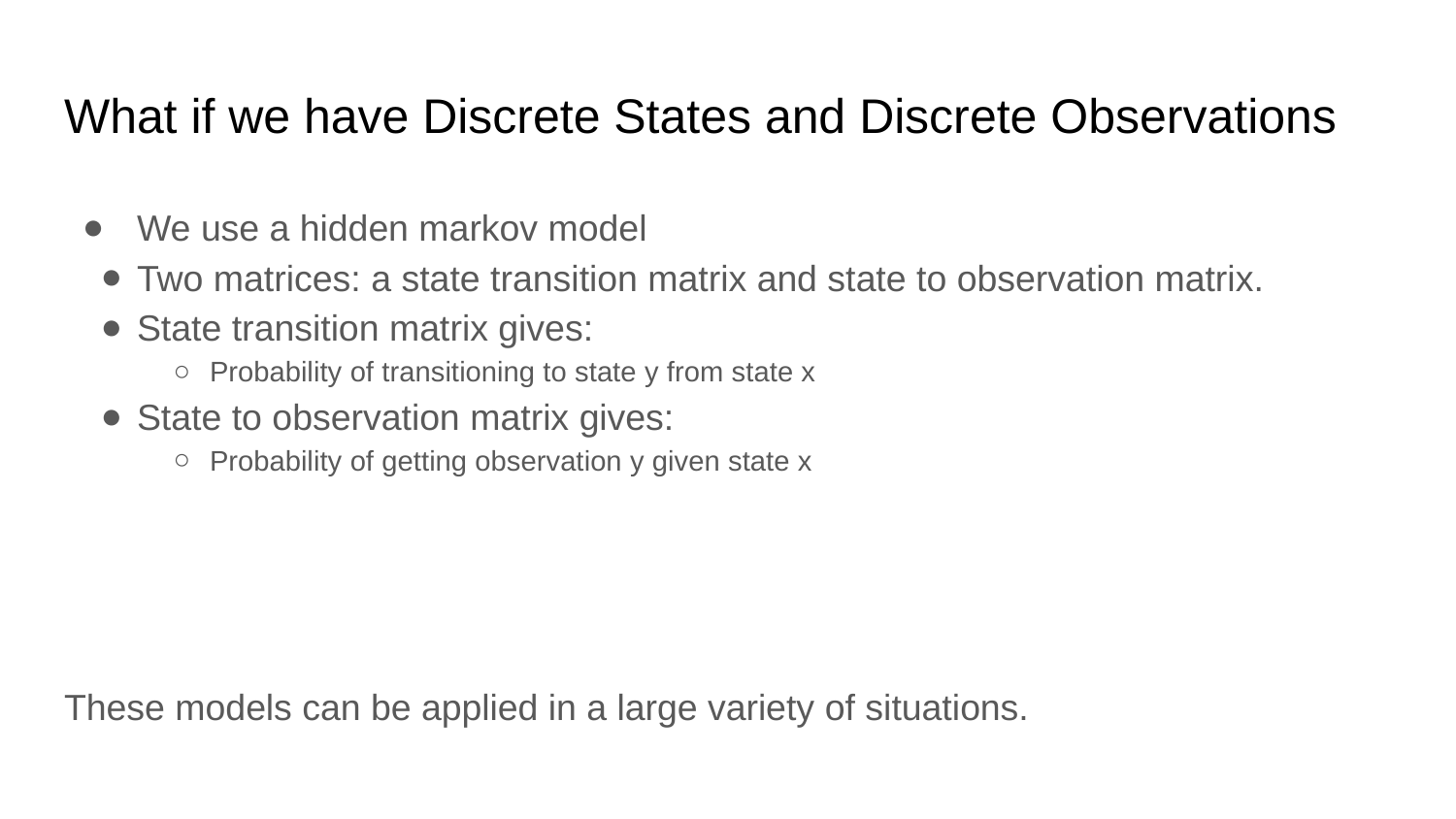

# What if we have Discrete States and Discrete Observations
We use a hidden markov model
Two matrices: a state transition matrix and state to observation matrix.
State transition matrix gives:
Probability of transitioning to state y from state x
State to observation matrix gives:
Probability of getting observation y given state x

These models can be applied in a large variety of situations.